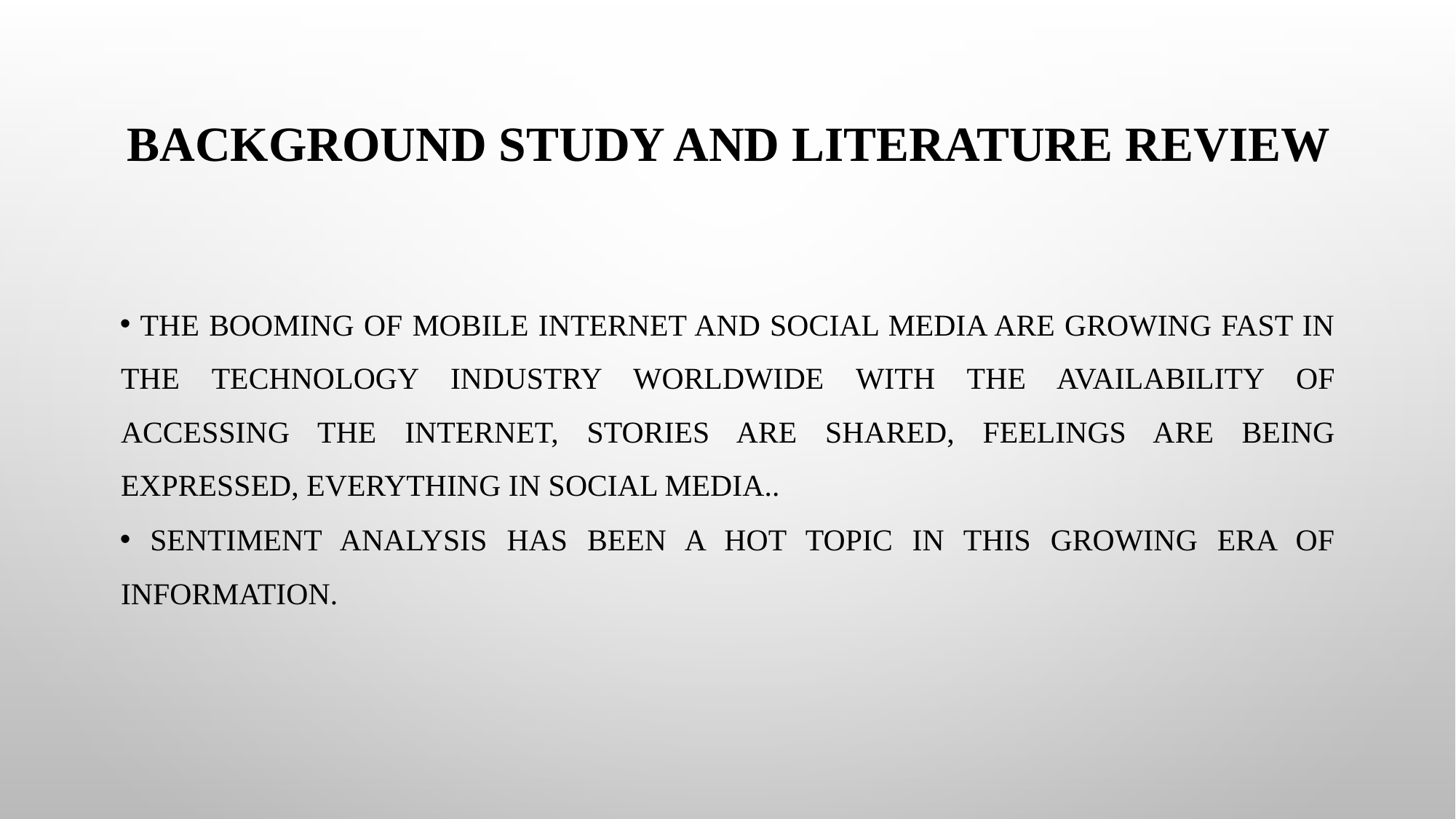

# Background study and literature review
 The booming of mobile Internet and social media are growing fast in the technology industry worldwide With the availability of accessing the Internet, stories are shared, feelings are being expressed, everything in social media..
 sentiment analysis has been a hot topic in this growing era of information.